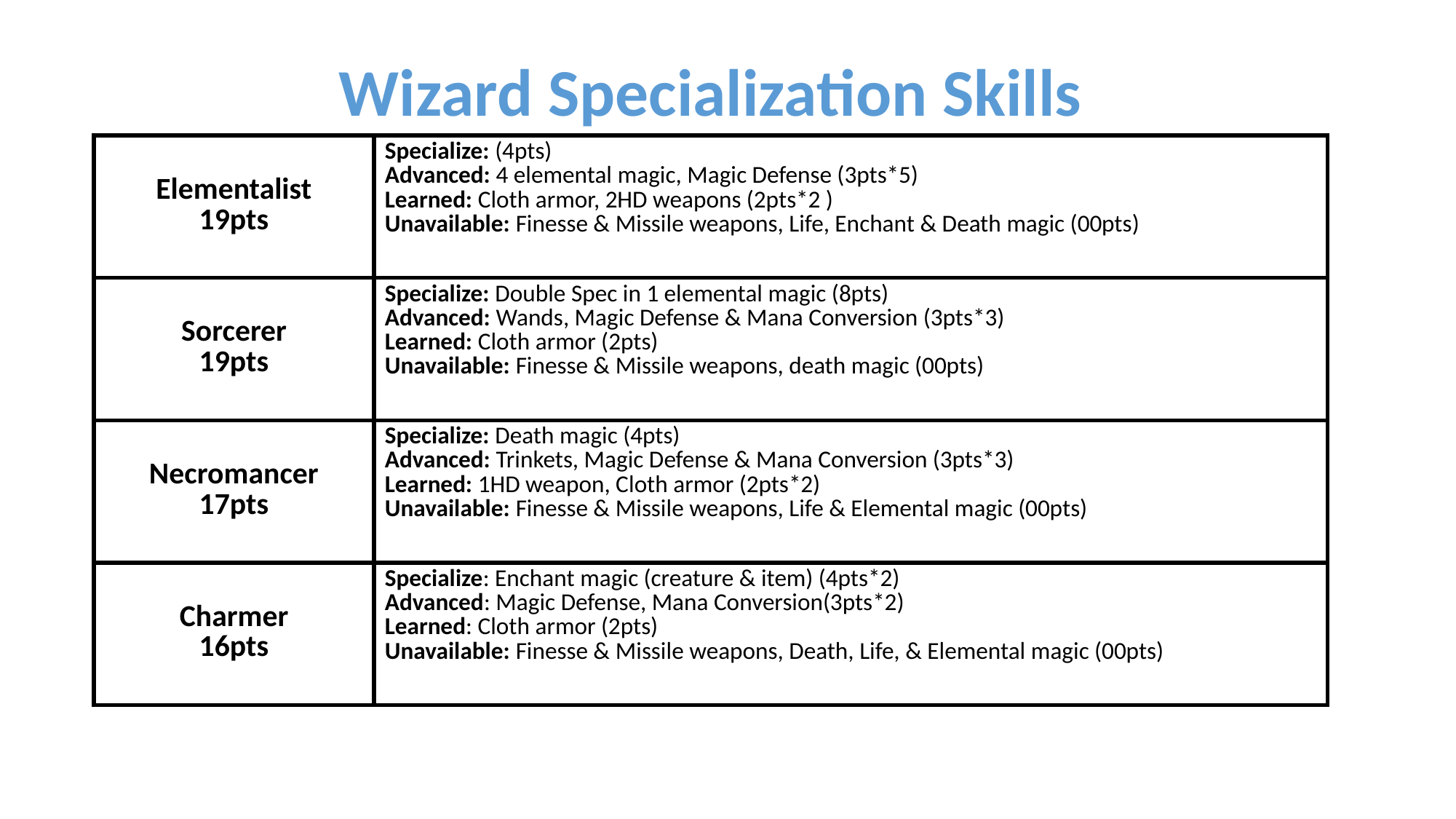

Wizard Specialization Skills
| Elementalist 19pts | Specialize: (4pts) Advanced: 4 elemental magic, Magic Defense (3pts\*5) Learned: Cloth armor, 2HD weapons (2pts\*2 ) Unavailable: Finesse & Missile weapons, Life, Enchant & Death magic (00pts) |
| --- | --- |
| Sorcerer 19pts | Specialize: Double Spec in 1 elemental magic (8pts) Advanced: Wands, Magic Defense & Mana Conversion (3pts\*3) Learned: Cloth armor (2pts) Unavailable: Finesse & Missile weapons, death magic (00pts) |
| Necromancer 17pts | Specialize: Death magic (4pts) Advanced: Trinkets, Magic Defense & Mana Conversion (3pts\*3) Learned: 1HD weapon, Cloth armor (2pts\*2) Unavailable: Finesse & Missile weapons, Life & Elemental magic (00pts) |
| Charmer 16pts | Specialize: Enchant magic (creature & item) (4pts\*2) Advanced: Magic Defense, Mana Conversion(3pts\*2) Learned: Cloth armor (2pts) Unavailable: Finesse & Missile weapons, Death, Life, & Elemental magic (00pts) |